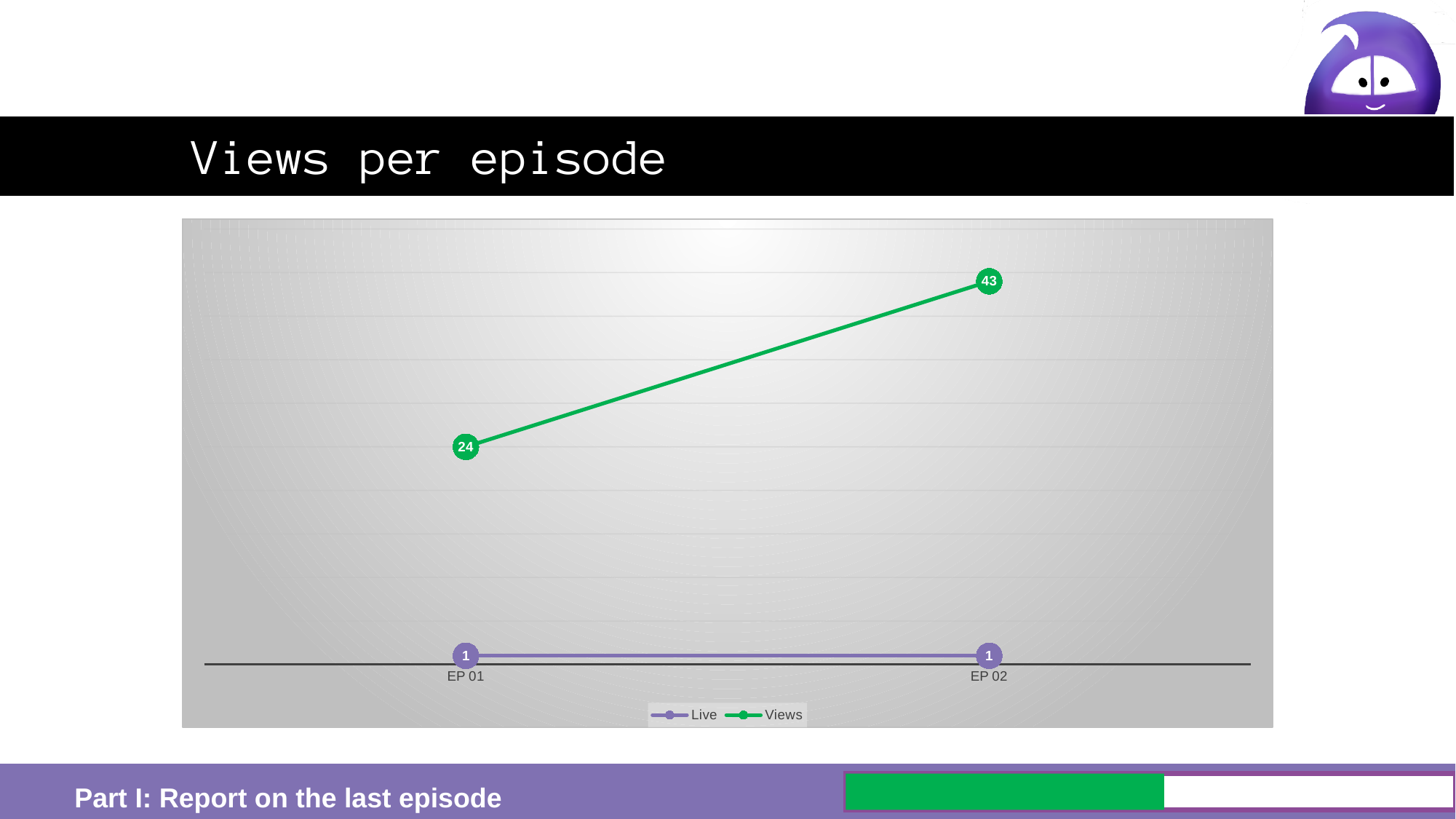

# Views per episode

### Chart

| Category | Live | Views |
|---|---|---|
| EP 01 | 1.0 | 24.0 |
| EP 02 | 1.0 | 43.0 |

Part I: Report on the last episode